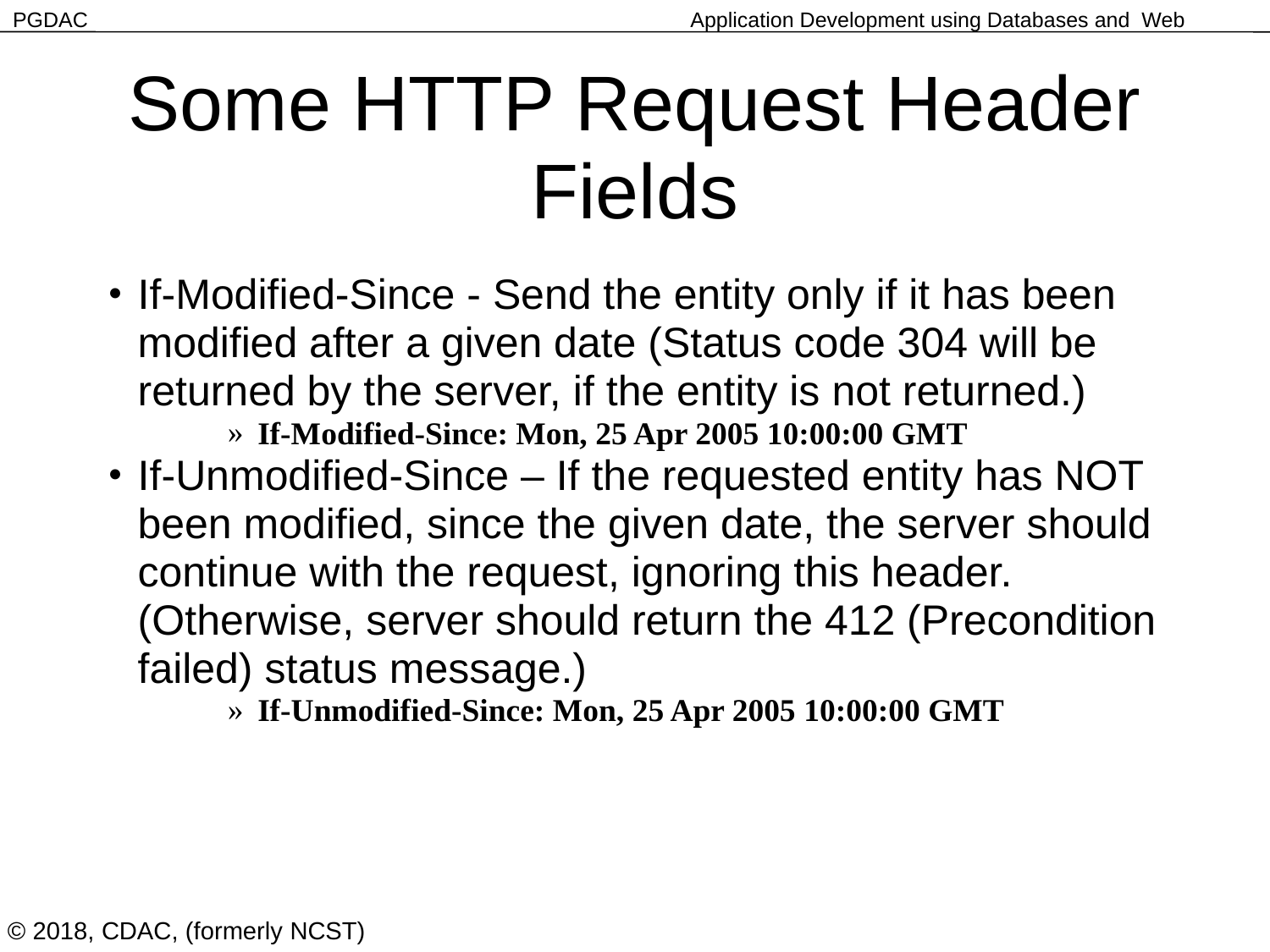

Some HTTP Request Header Fields
If-Modified-Since - Send the entity only if it has been modified after a given date (Status code 304 will be returned by the server, if the entity is not returned.)
If-Modified-Since: Mon, 25 Apr 2005 10:00:00 GMT
If-Unmodified-Since – If the requested entity has NOT been modified, since the given date, the server should continue with the request, ignoring this header. (Otherwise, server should return the 412 (Precondition failed) status message.)
If-Unmodified-Since: Mon, 25 Apr 2005 10:00:00 GMT